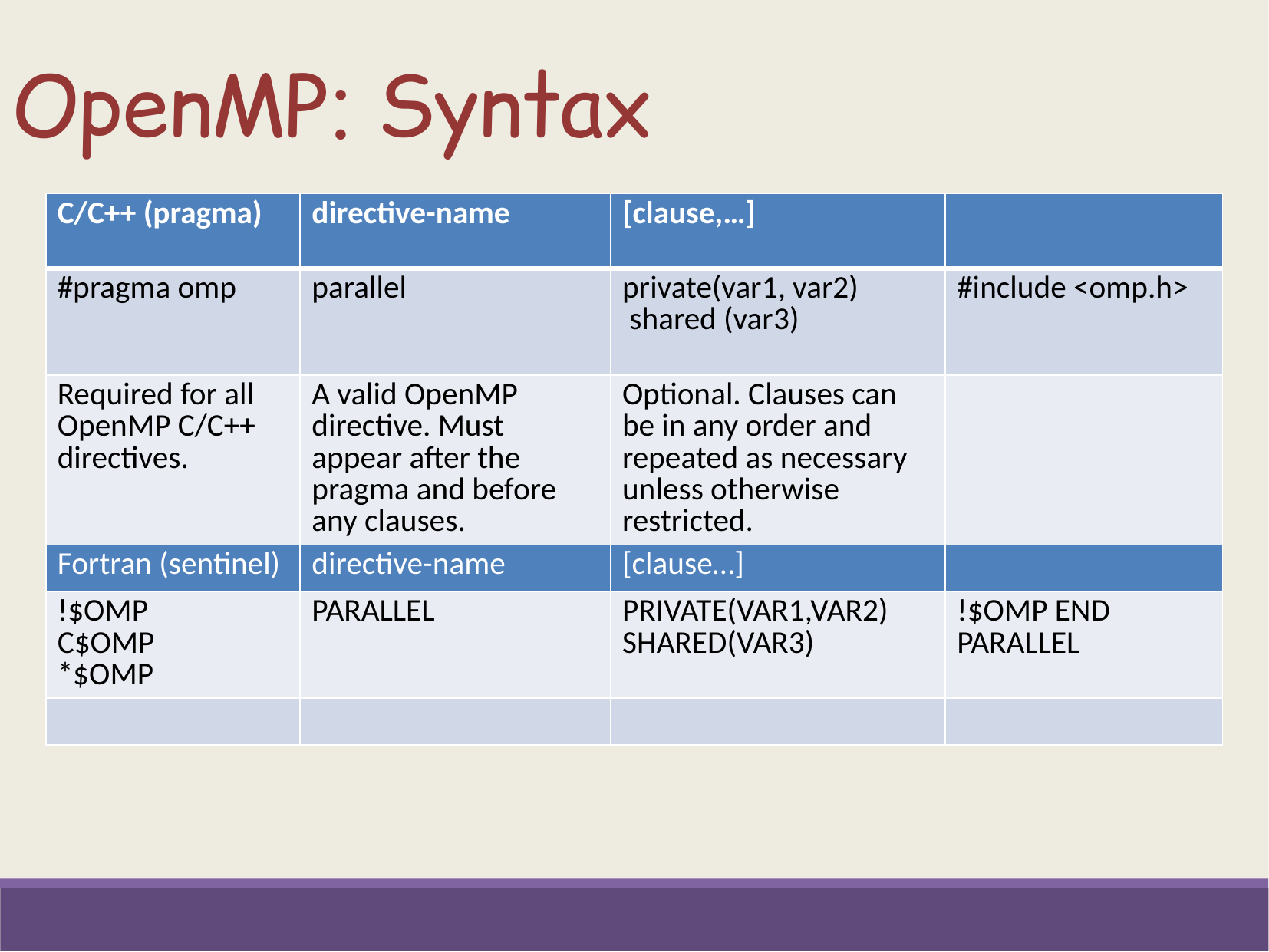

OpenMP: Syntax
| C/C++ (pragma) | directive-name | [clause,…] |  |
| --- | --- | --- | --- |
| #pragma omp | parallel | private(var1, var2) shared (var3) | #include <omp.h> |
| Required for all OpenMP C/C++ directives. | A valid OpenMP directive. Must appear after the pragma and before any clauses. | Optional. Clauses can be in any order and repeated as necessary unless otherwise restricted. |  |
| Fortran (sentinel) | directive-name | [clause…] |  |
| !$OMP C$OMP \*$OMP | PARALLEL | PRIVATE(VAR1,VAR2) SHARED(VAR3) | !$OMP END PARALLEL |
|  |  |  |  |